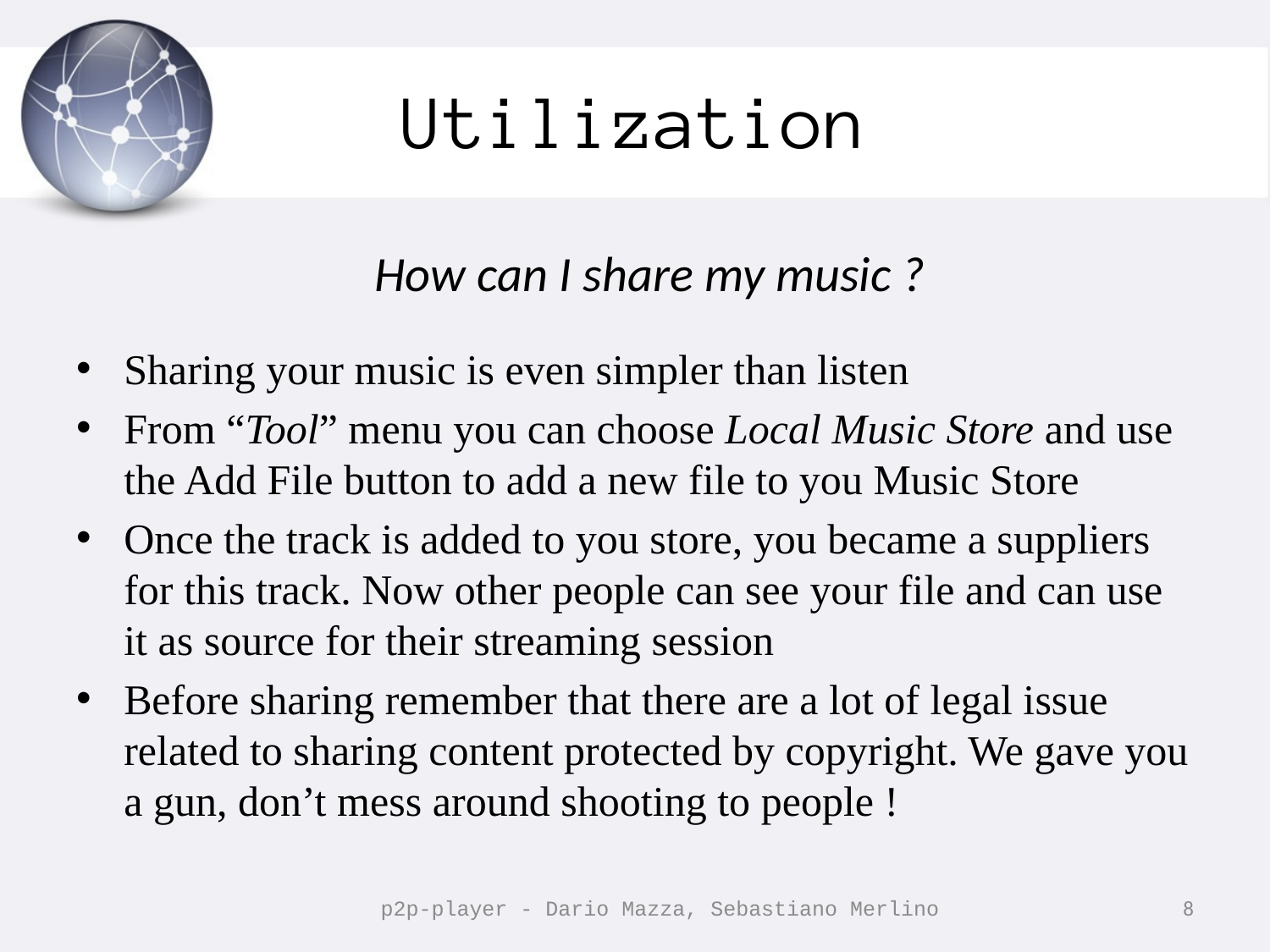

# Utilization
How can I share my music ?
Sharing your music is even simpler than listen
From “Tool” menu you can choose Local Music Store and use the Add File button to add a new file to you Music Store
Once the track is added to you store, you became a suppliers for this track. Now other people can see your file and can use it as source for their streaming session
Before sharing remember that there are a lot of legal issue related to sharing content protected by copyright. We gave you a gun, don’t mess around shooting to people !
p2p-player - Dario Mazza, Sebastiano Merlino
8